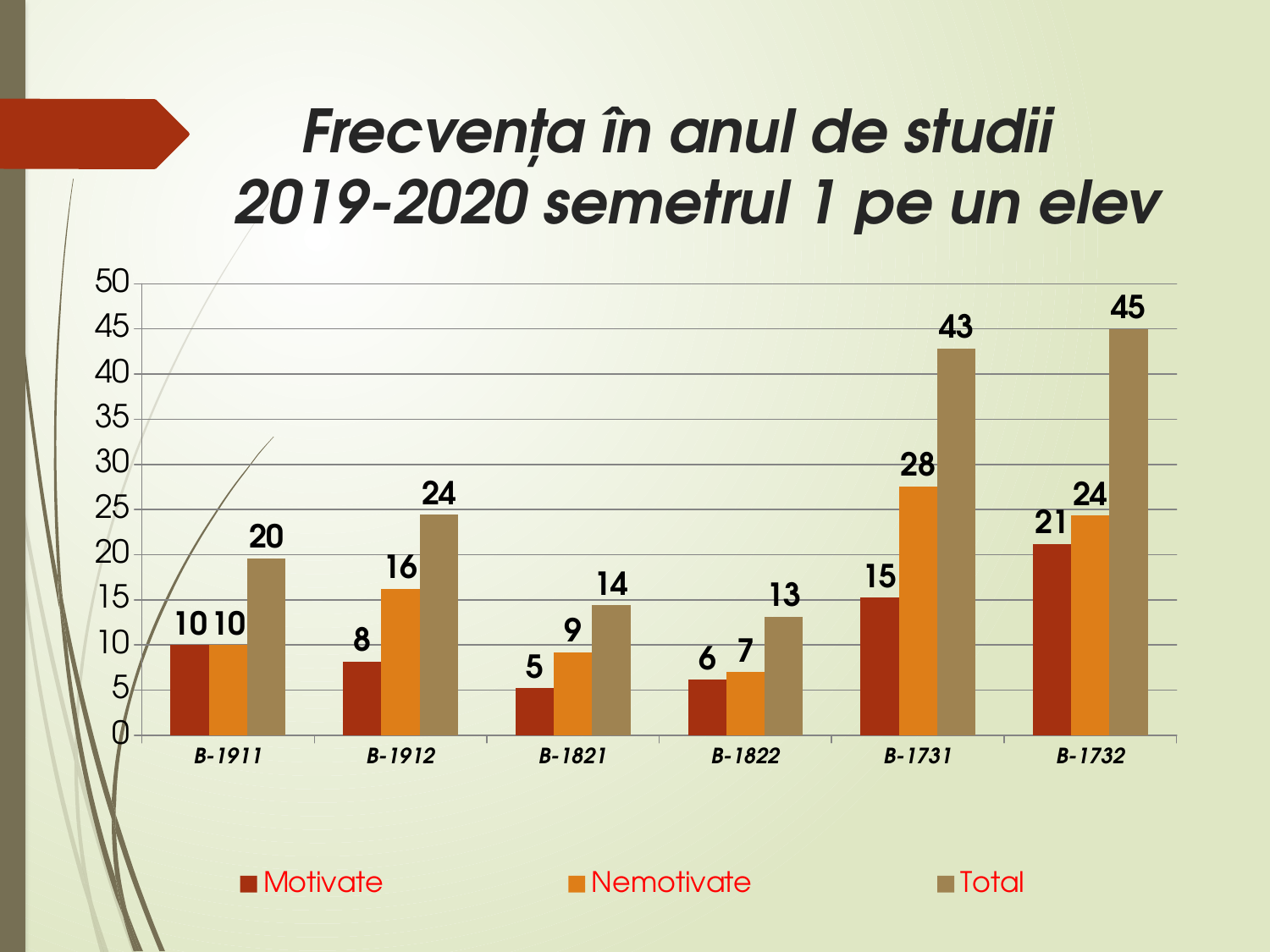

# Frecvența în anul de studii 2019-2020 semetrul 1 pe un elev

### Chart

| Category | Motivate | Nemotivate | Total |
|---|---|---|---|
| B-1911 | 10.0 | 10.0 | 19.586206896551722 |
| B-1912 | 8.1875 | 16.25 | 24.4375 |
| B-1821 | 5.2 | 9.2 | 14.4 |
| B-1822 | 6.142857142857143 | 7.0 | 13.142857142857142 |
| B-1731 | 15.25 | 27.5625 | 42.8125 |
| B-1732 | 21.17241379310345 | 24.344827586206897 | 45.0 |